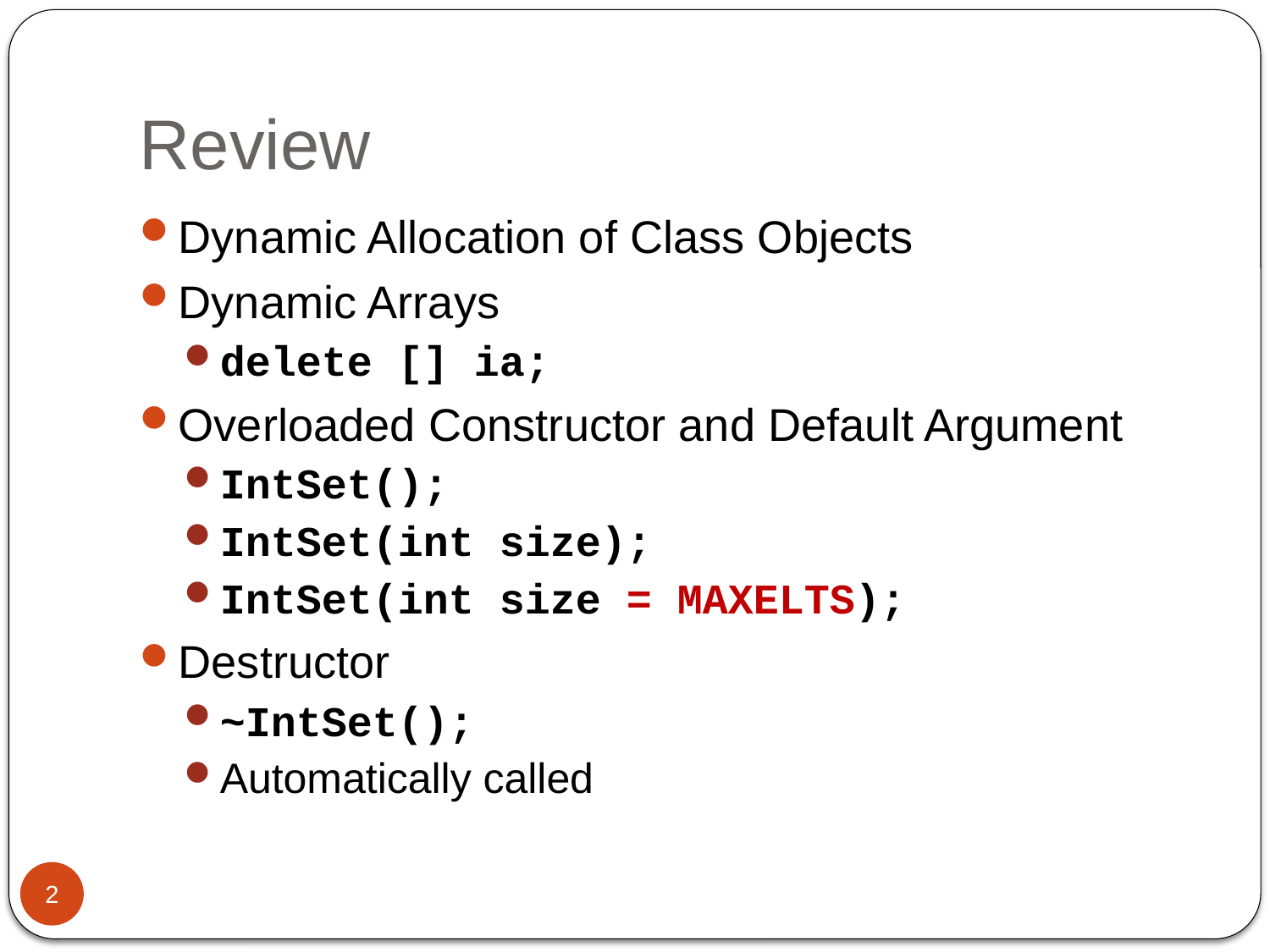

# Review
Dynamic Allocation of Class Objects
Dynamic Arrays
delete [] ia;
Overloaded Constructor and Default Argument
IntSet();
IntSet(int size);
IntSet(int size = MAXELTS);
Destructor
~IntSet();
Automatically called
2